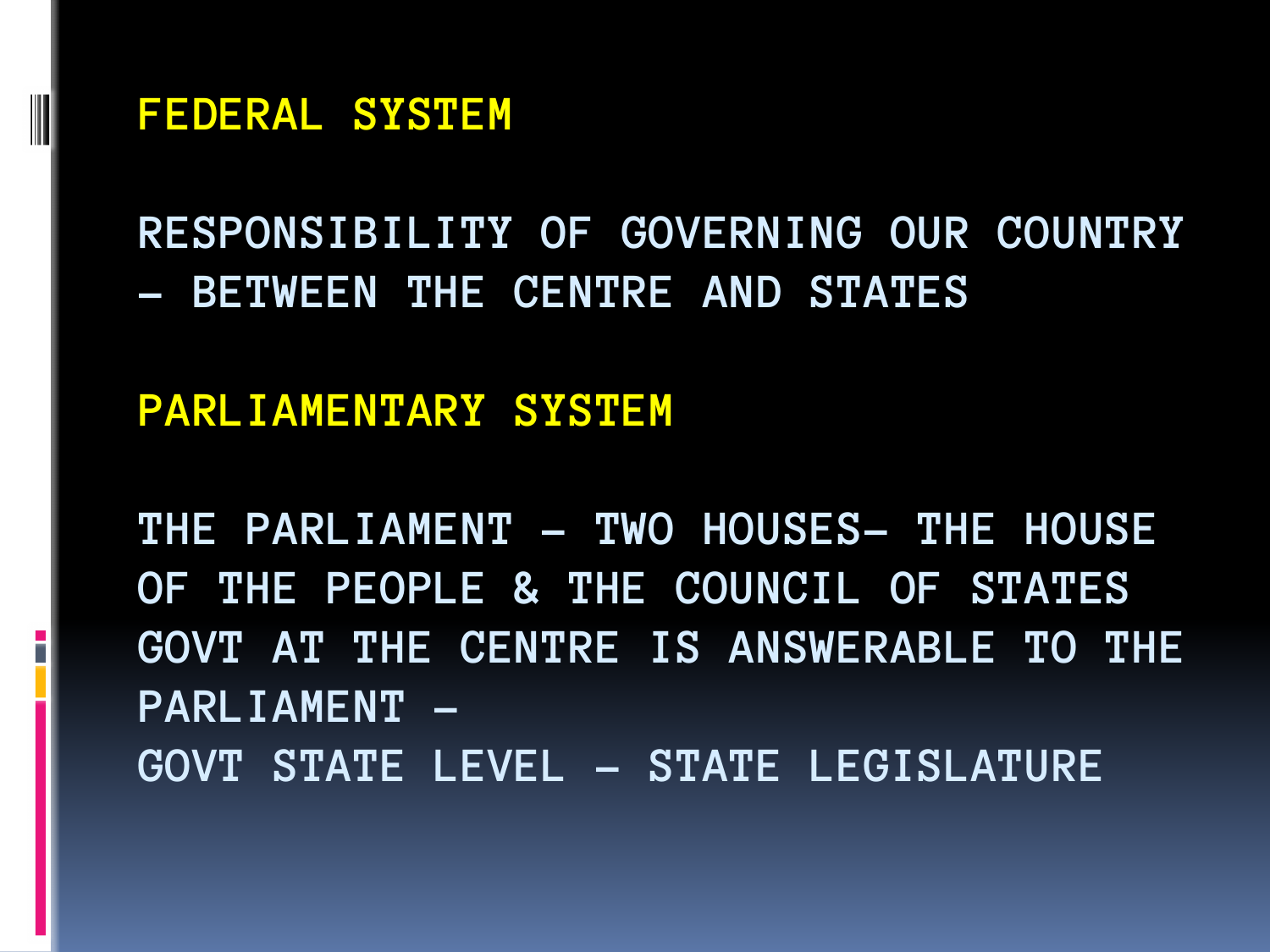

# Federal system Responsibility of governing our country – between the centre and states Parliamentary system The Parliament – two houses- The House of the People & the Council of States Govt at the centre is answerable to the Parliament – Govt state level – state legislature